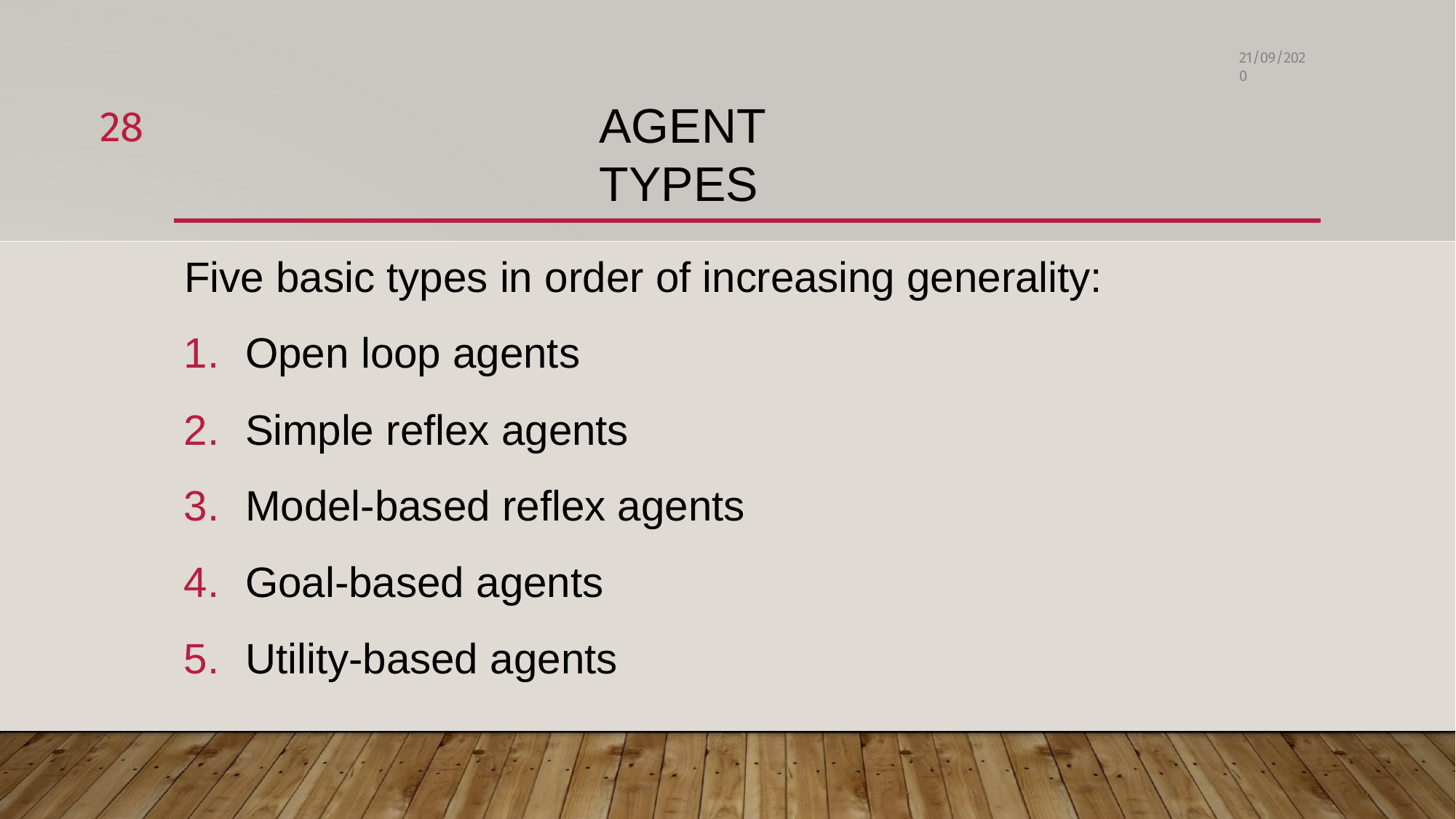

21/09/2020
# AGENT TYPES
28
Five basic types in order of increasing generality:
Open loop agents
Simple reflex agents
Model-based reflex agents
Goal-based agents
Utility-based agents